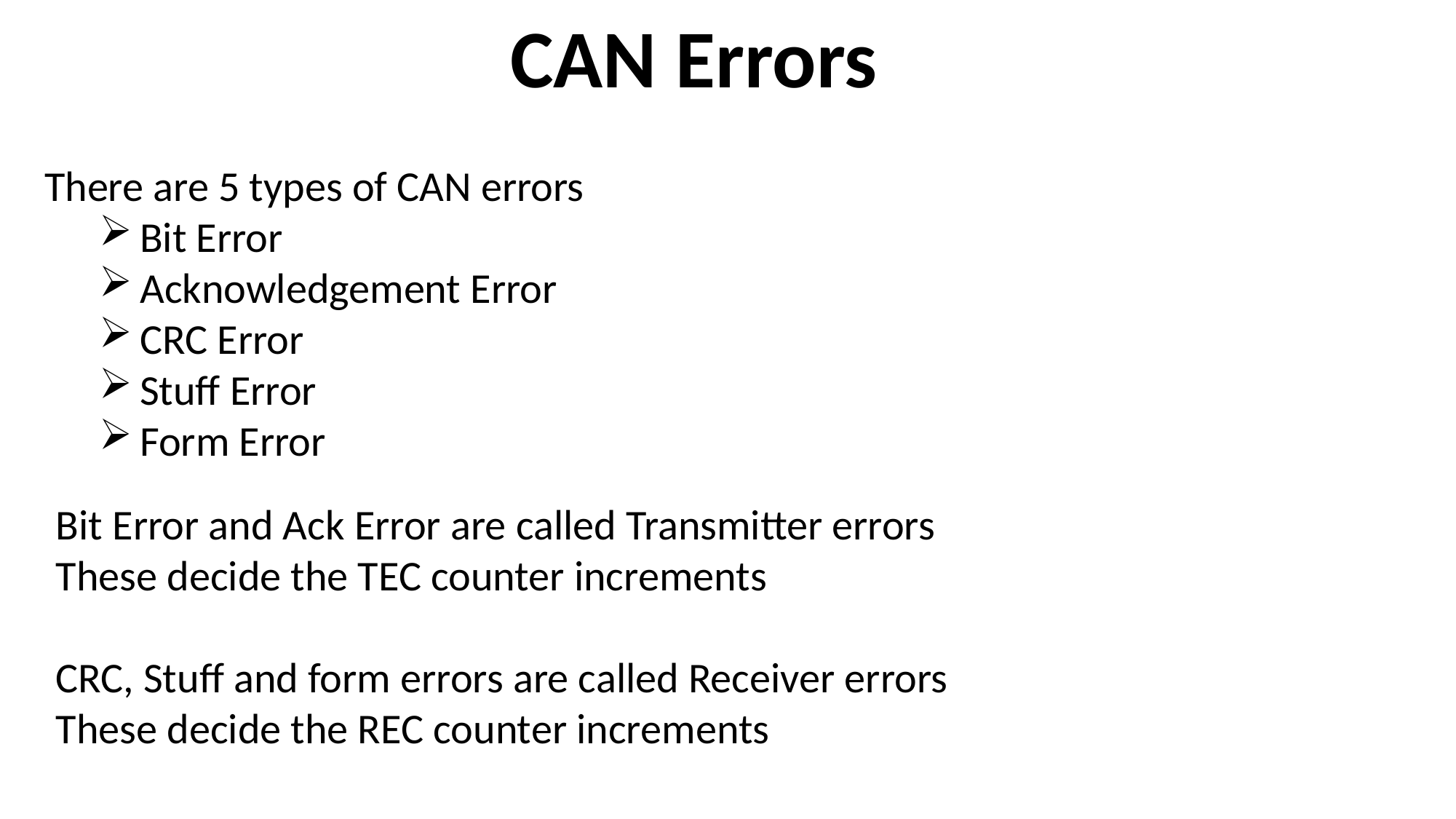

CAN Errors
There are 5 types of CAN errors
Bit Error
Acknowledgement Error
CRC Error
Stuff Error
Form Error

Bit Error and Ack Error are called Transmitter errors
These decide the TEC counter increments

CRC, Stuff and form errors are called Receiver errors
These decide the REC counter increments